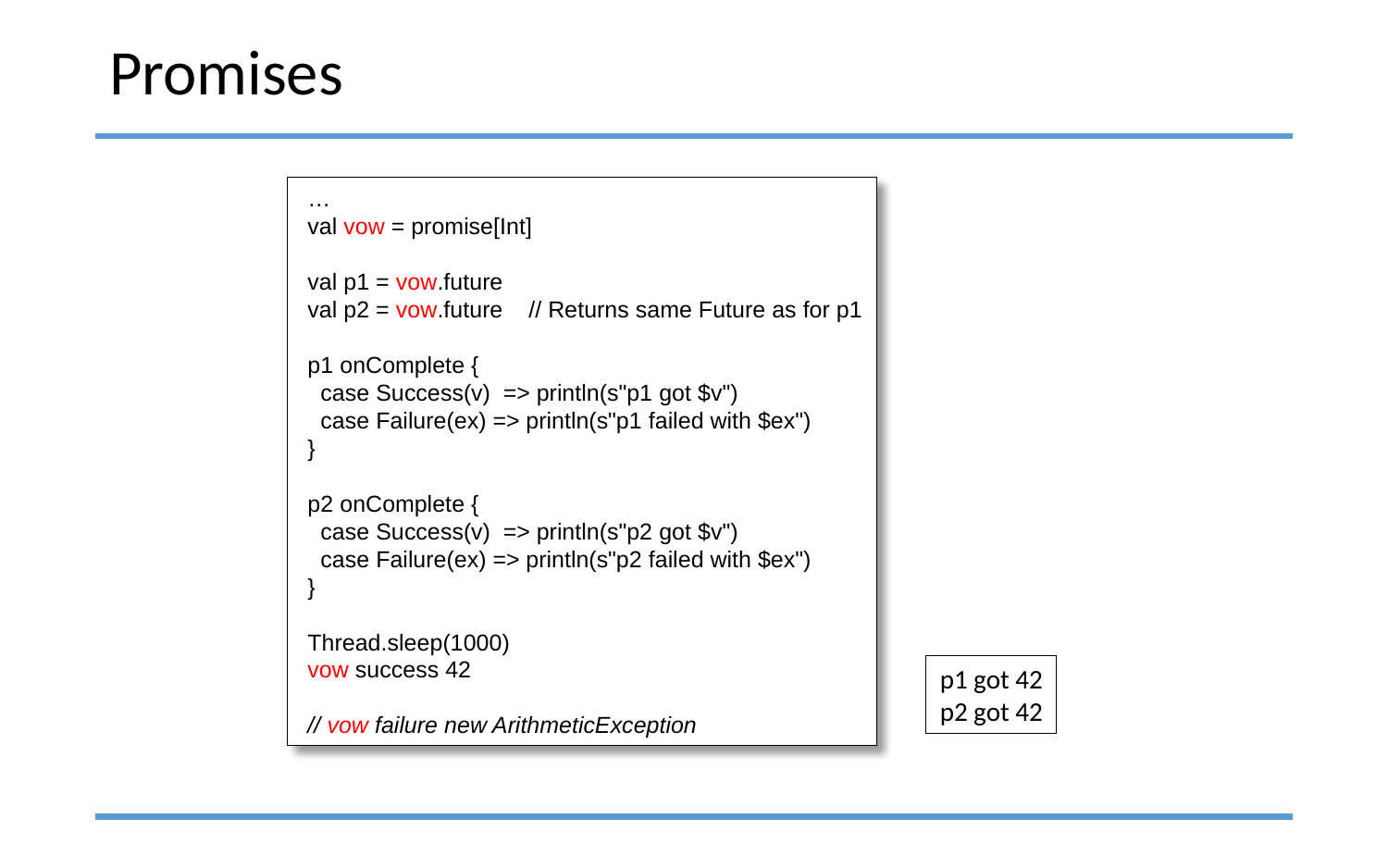

# Promises
 …
 val vow = promise[Int]

 val p1 = vow.future
 val p2 = vow.future    // Returns same Future as for p1

 p1 onComplete {
   case Success(v)  => println(s"p1 got $v")
   case Failure(ex) => println(s"p1 failed with $ex")
 }

 p2 onComplete {
   case Success(v)  => println(s"p2 got $v")
   case Failure(ex) => println(s"p2 failed with $ex")
 }

 Thread.sleep(1000)
 vow success 42

 // vow failure new ArithmeticException
p1 got 42
p2 got 42